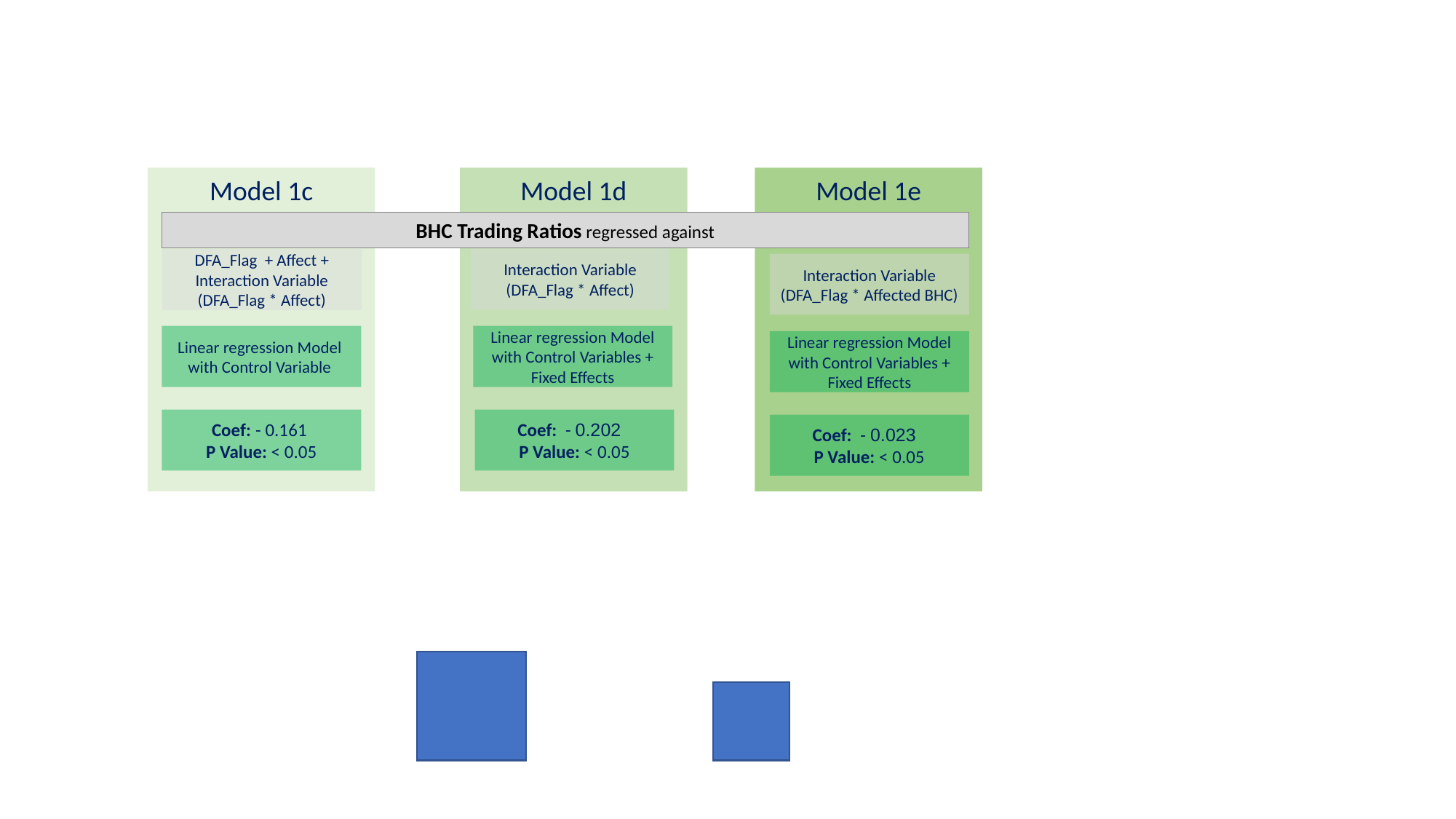

Model 1c
Model 1d
Model 1e
BHC Trading Ratios regressed against
Interaction Variable (DFA_Flag * Affect)
DFA_Flag  + Affect + Interaction Variable (DFA_Flag * Affect)
Interaction Variable (DFA_Flag * Affected BHC)
Linear regression Model
with Control Variable
Linear regression Model with Control Variables + Fixed Effects
Linear regression Model with Control Variables + Fixed Effects
Coef: - 0.161
P Value: < 0.05
Coef:  - 0.202
P Value: < 0.05
Coef:  - 0.023
P Value: < 0.05